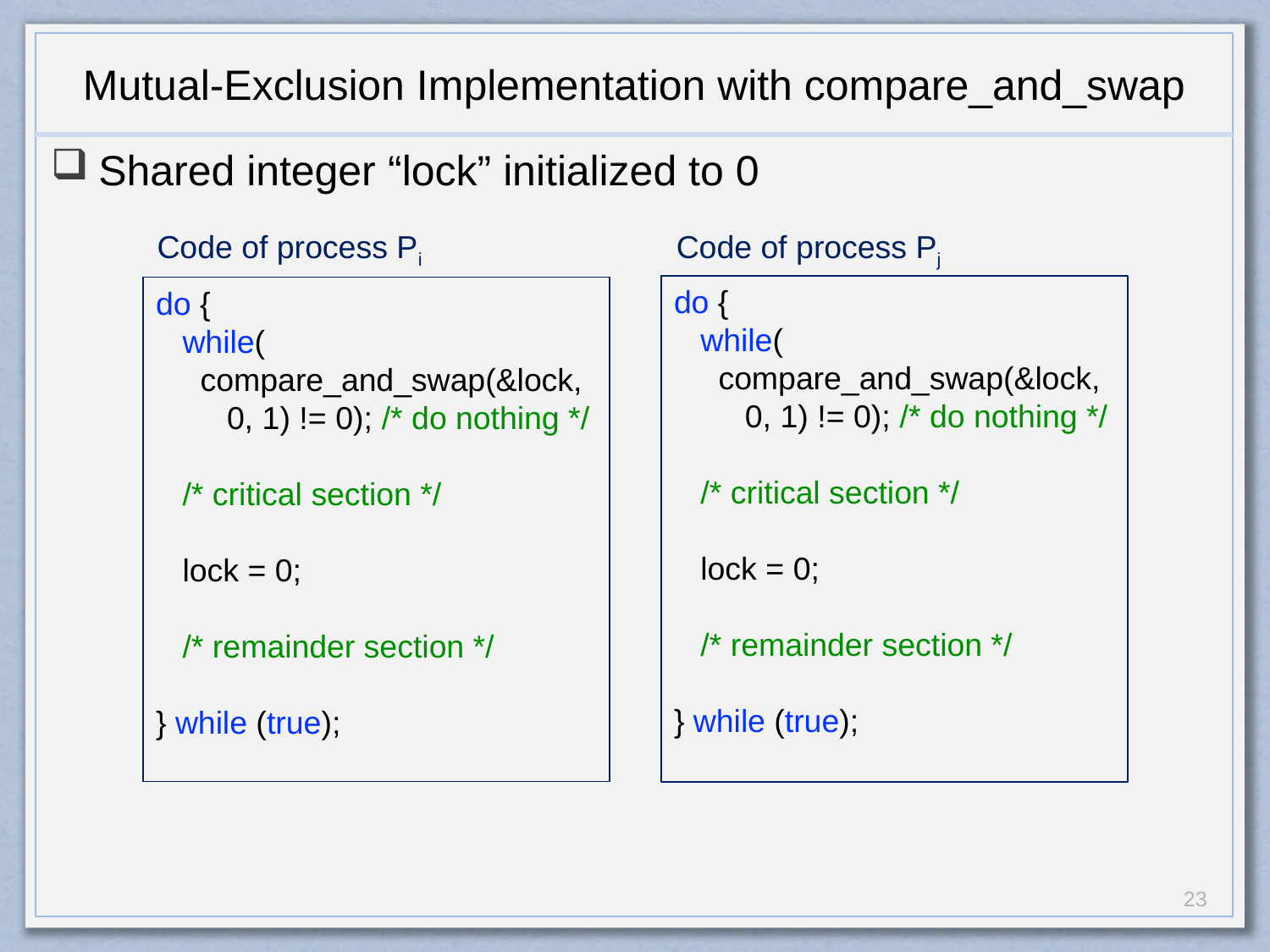

# Mutual-Exclusion Implementation with compare_and_swap
Shared integer “lock” initialized to 0
Code of process Pj
Code of process Pi
do {
   while(
     compare_and_swap(&lock,
        0, 1) != 0); /* do nothing */

   /* critical section */

   lock = 0;

   /* remainder section */

} while (true);
do {
   while(
     compare_and_swap(&lock,
        0, 1) != 0); /* do nothing */

   /* critical section */

   lock = 0;

   /* remainder section */

} while (true);
23